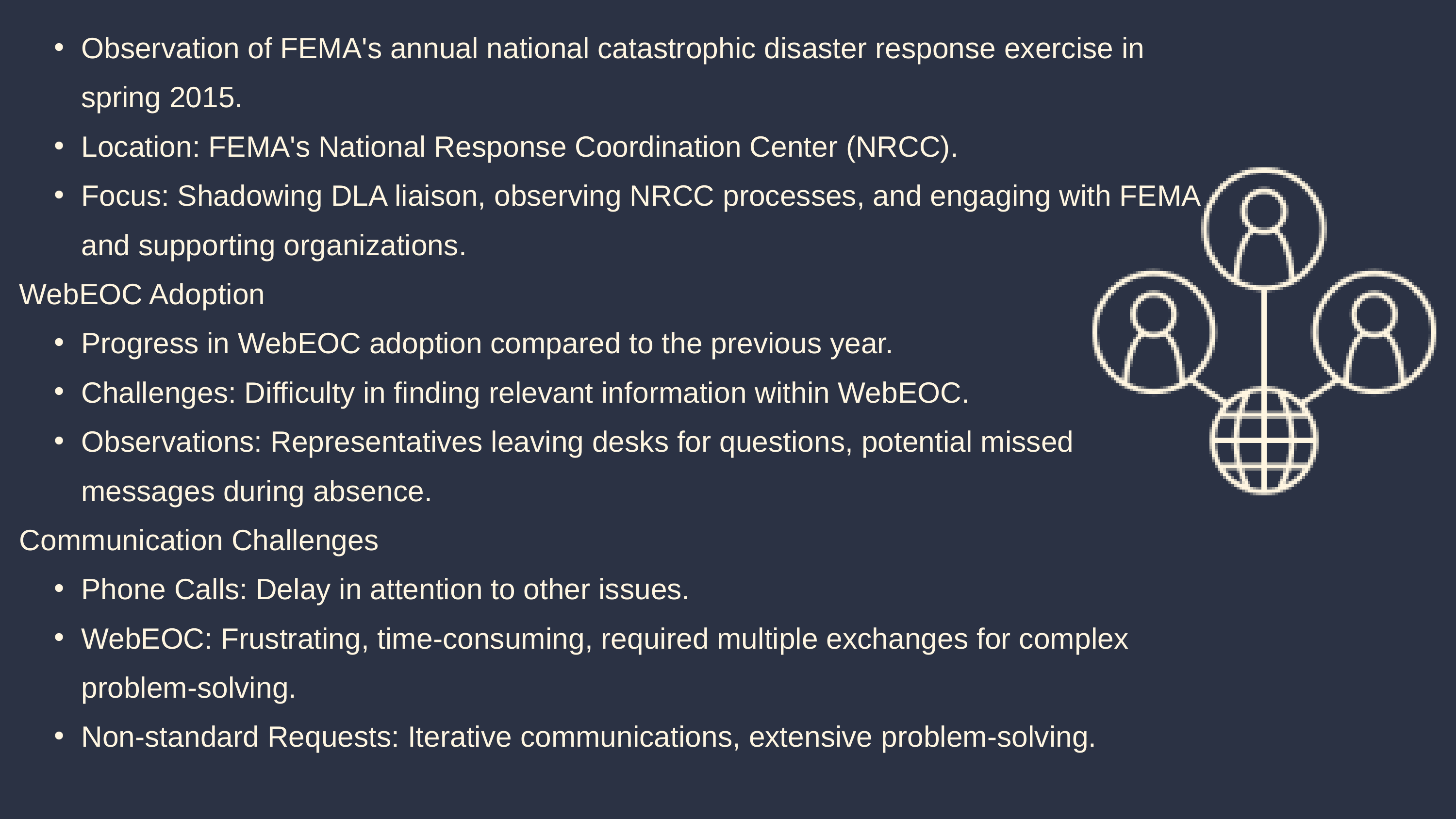

Observation of FEMA's annual national catastrophic disaster response exercise in spring 2015.
Location: FEMA's National Response Coordination Center (NRCC).
Focus: Shadowing DLA liaison, observing NRCC processes, and engaging with FEMA and supporting organizations.
WebEOC Adoption
Progress in WebEOC adoption compared to the previous year.
Challenges: Difficulty in finding relevant information within WebEOC.
Observations: Representatives leaving desks for questions, potential missed messages during absence.
Communication Challenges
Phone Calls: Delay in attention to other issues.
WebEOC: Frustrating, time-consuming, required multiple exchanges for complex problem-solving.
Non-standard Requests: Iterative communications, extensive problem-solving.